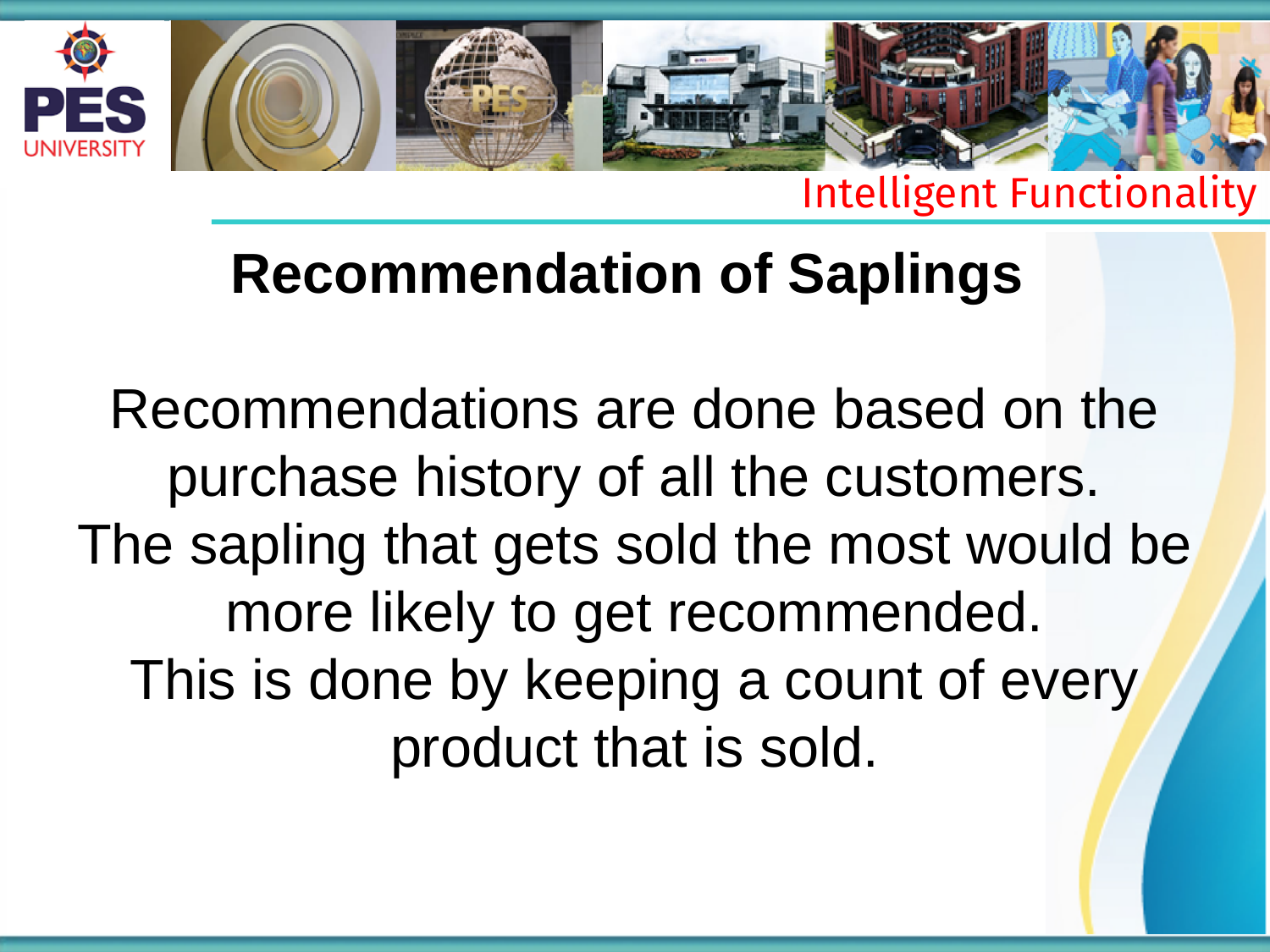

Recommendation of Saplings

Recommendations are done based on the purchase history of all the customers.
The sapling that gets sold the most would be more likely to get recommended.
This is done by keeping a count of every product that is sold.
Intelligent Functionality